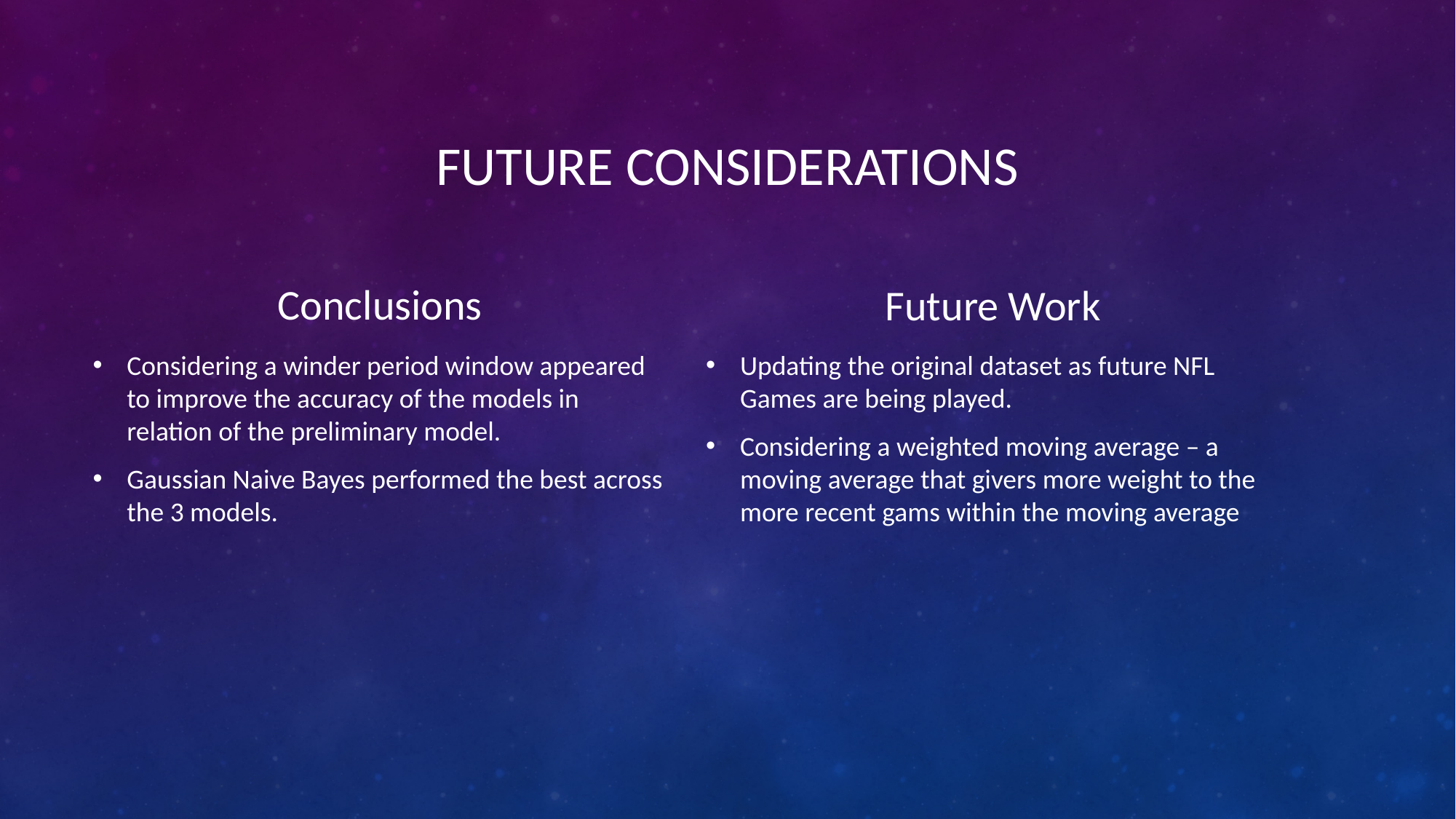

# Future Considerations
Conclusions
Future Work
Considering a winder period window appeared to improve the accuracy of the models in relation of the preliminary model.
Gaussian Naive Bayes performed the best across the 3 models.
Updating the original dataset as future NFL Games are being played.
Considering a weighted moving average – a moving average that givers more weight to the more recent gams within the moving average